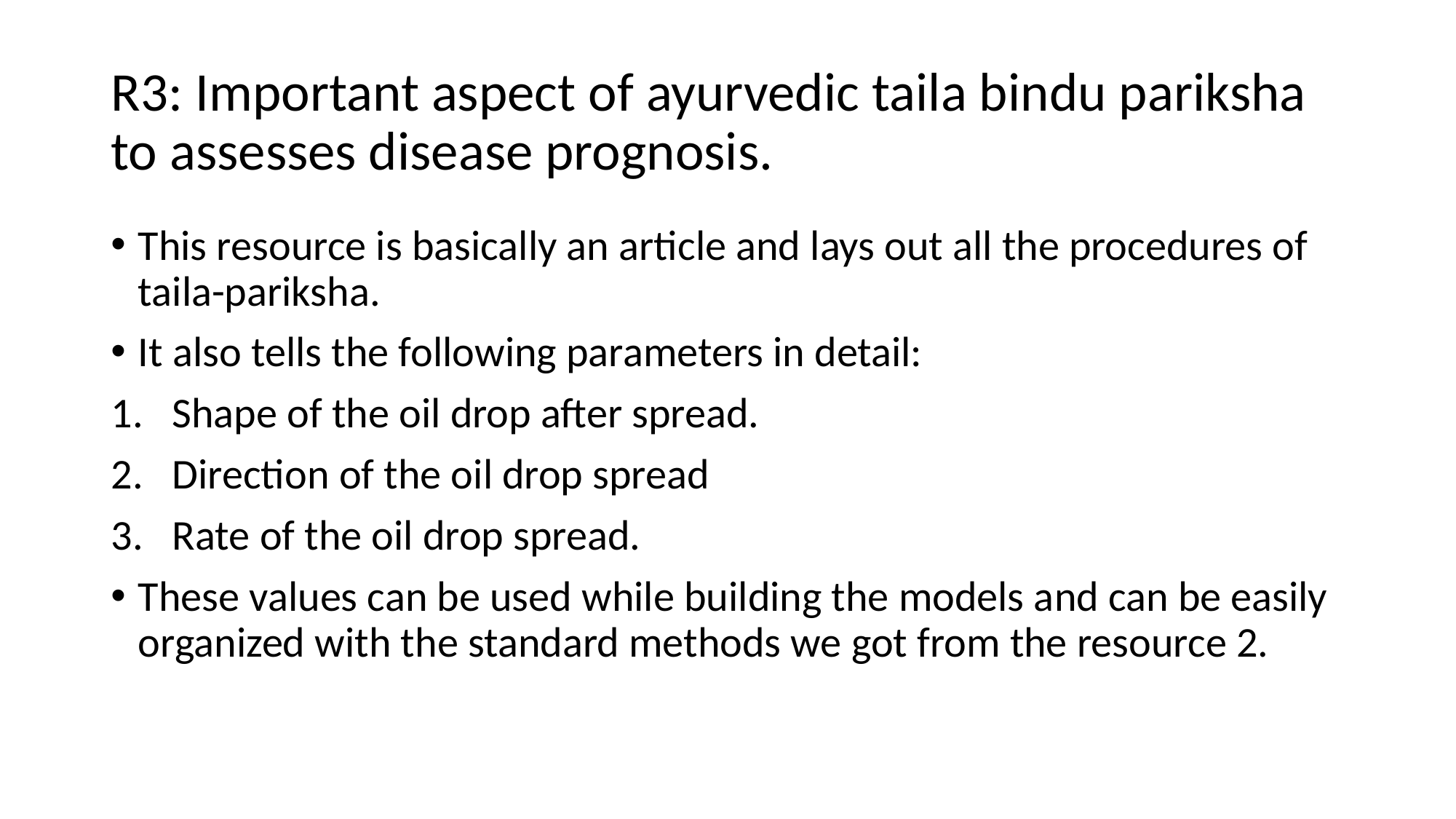

# R3: Important aspect of ayurvedic taila bindu pariksha to assesses disease prognosis.
This resource is basically an article and lays out all the procedures of taila-pariksha.
It also tells the following parameters in detail:
Shape of the oil drop after spread.
Direction of the oil drop spread
Rate of the oil drop spread.
These values can be used while building the models and can be easily organized with the standard methods we got from the resource 2.